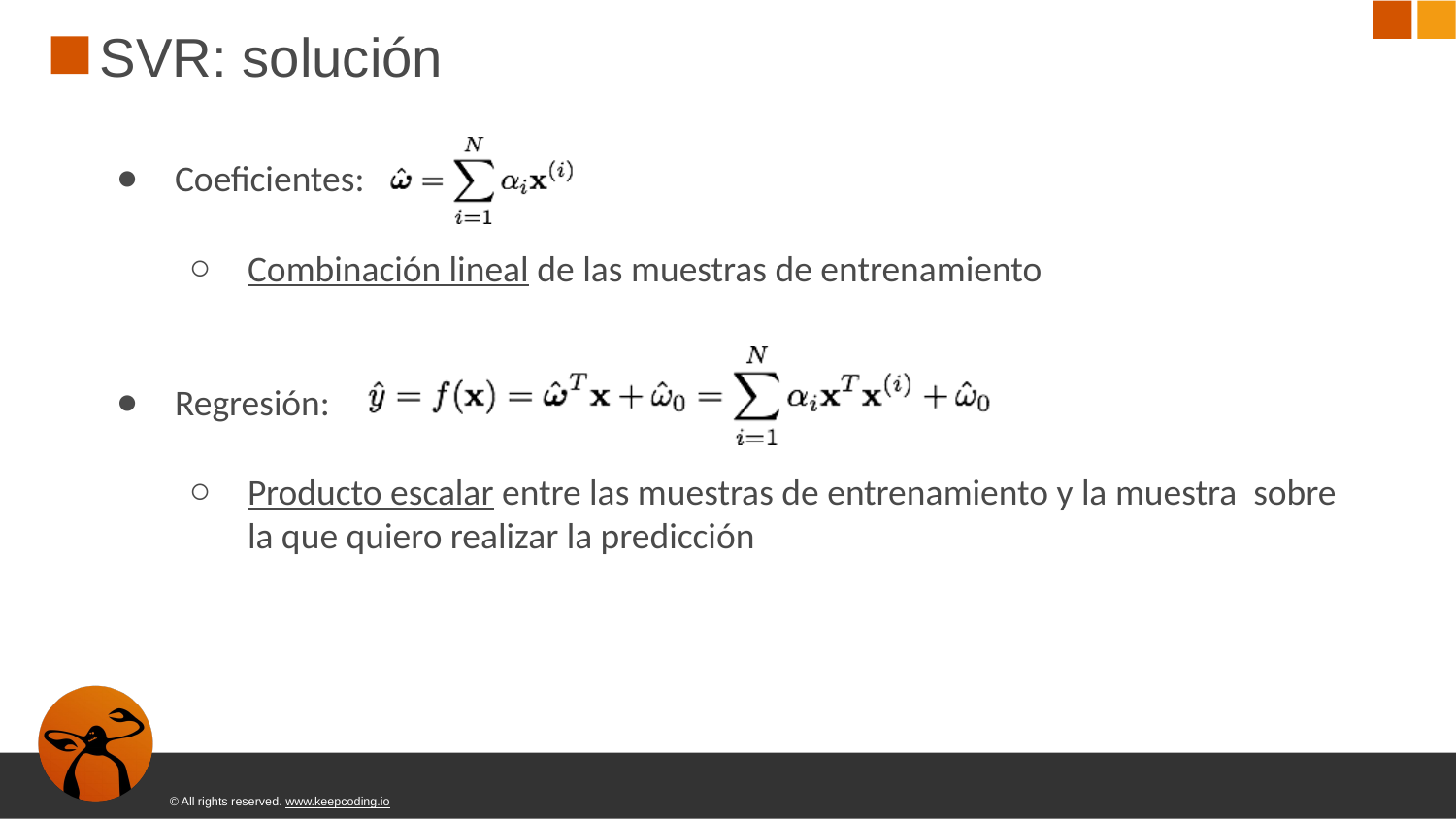

# SVR: solución

Coeﬁcientes:

Combinación lineal de las muestras de entrenamiento

Regresión:

Producto escalar entre las muestras de entrenamiento y la muestra  sobre la que quiero realizar la predicción

© All rights reserved. www.keepcoding.io